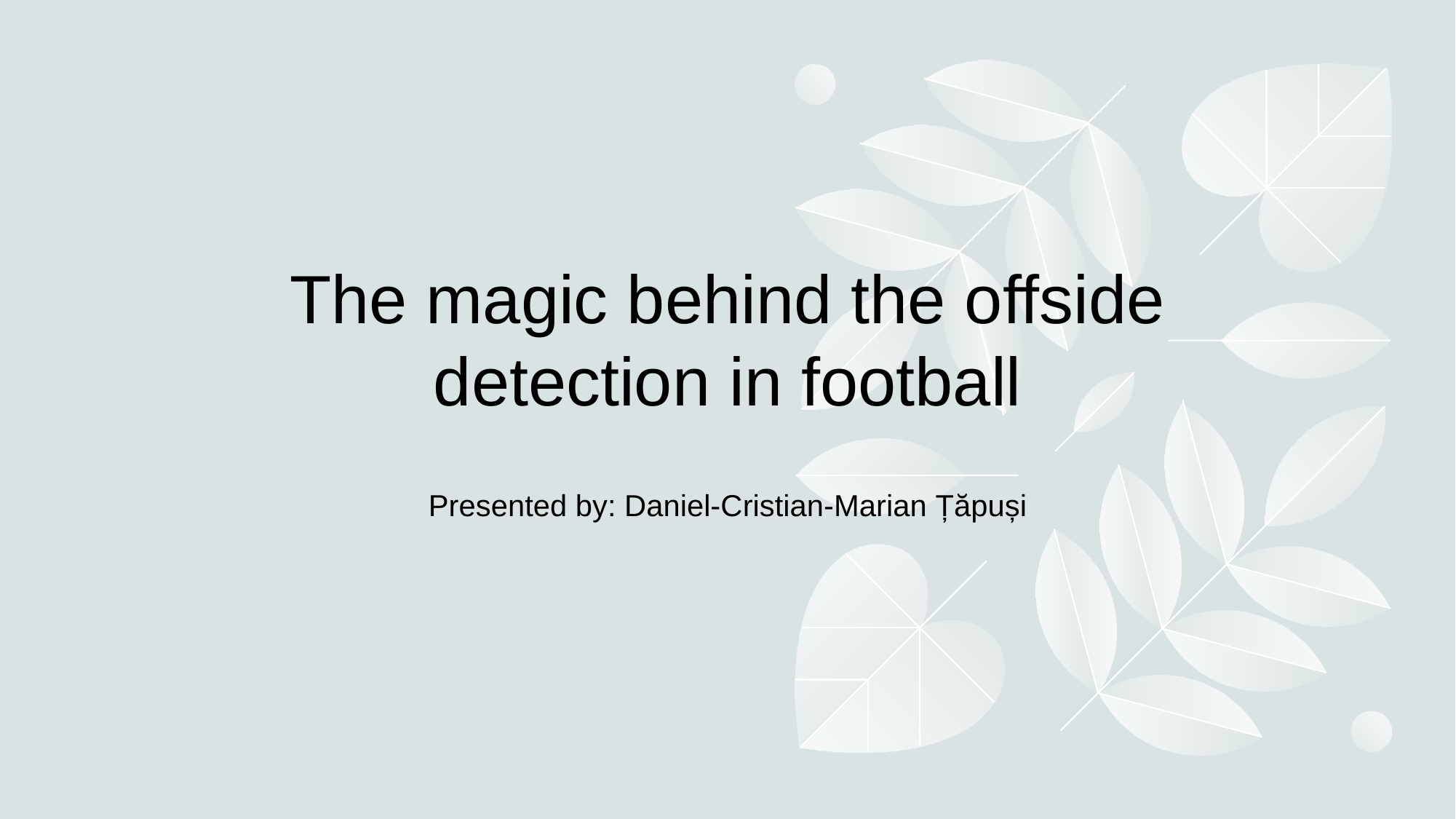

# The magic behind the offside detection in football
Presented by: Daniel-Cristian-Marian Țăpuși